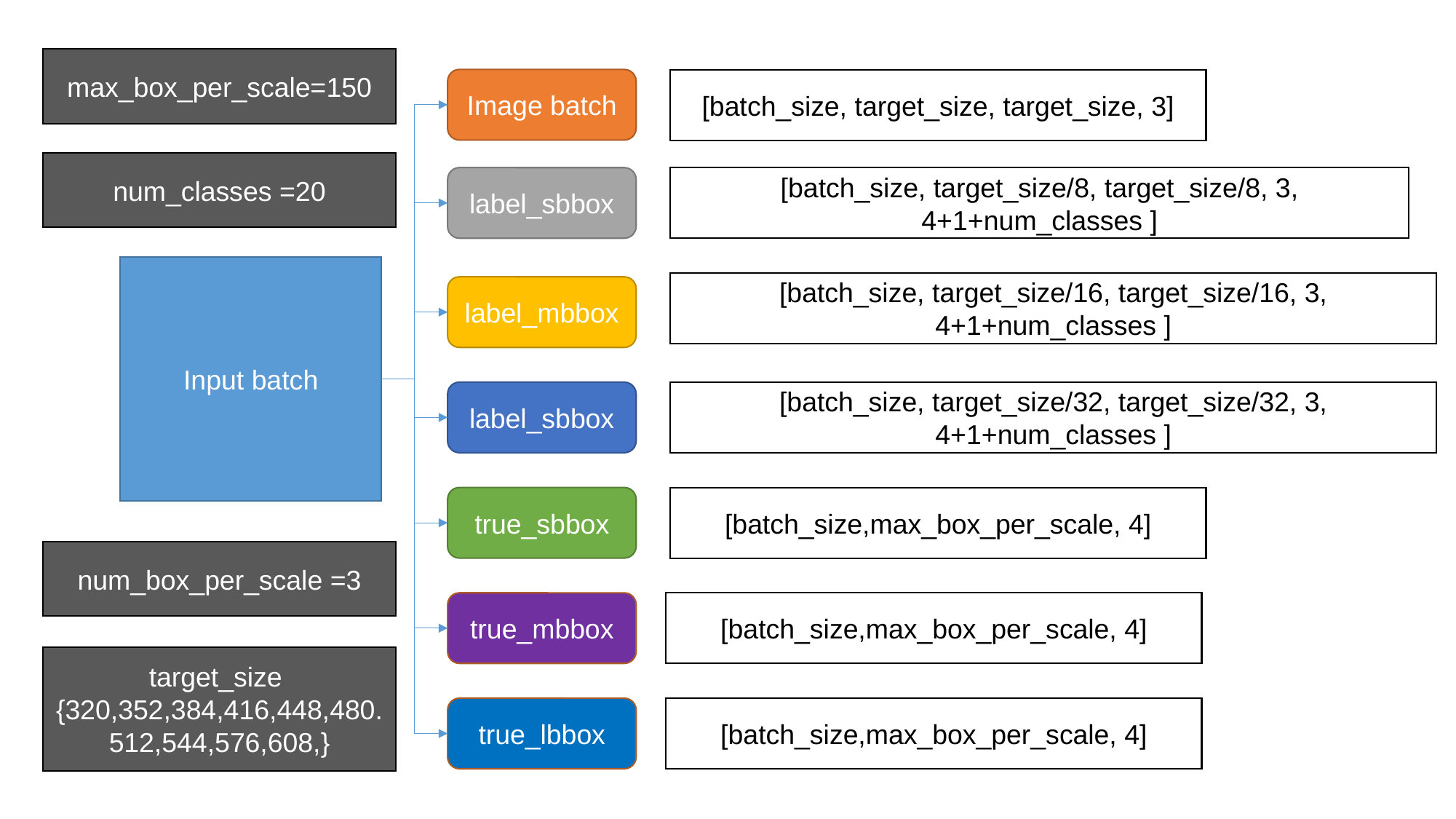

max_box_per_scale=150
Image batch
[batch_size, target_size, target_size, 3]
num_classes =20
label_sbbox
[batch_size, target_size/8, target_size/8, 3, 4+1+num_classes ]
Input batch
[batch_size, target_size/16, target_size/16, 3, 4+1+num_classes ]
label_mbbox
label_sbbox
[batch_size, target_size/32, target_size/32, 3, 4+1+num_classes ]
true_sbbox
[batch_size,max_box_per_scale, 4]
num_box_per_scale =3
true_mbbox
[batch_size,max_box_per_scale, 4]
target_size  {320,352,384,416,448,480.512,544,576,608,}
[batch_size,max_box_per_scale, 4]
true_lbbox